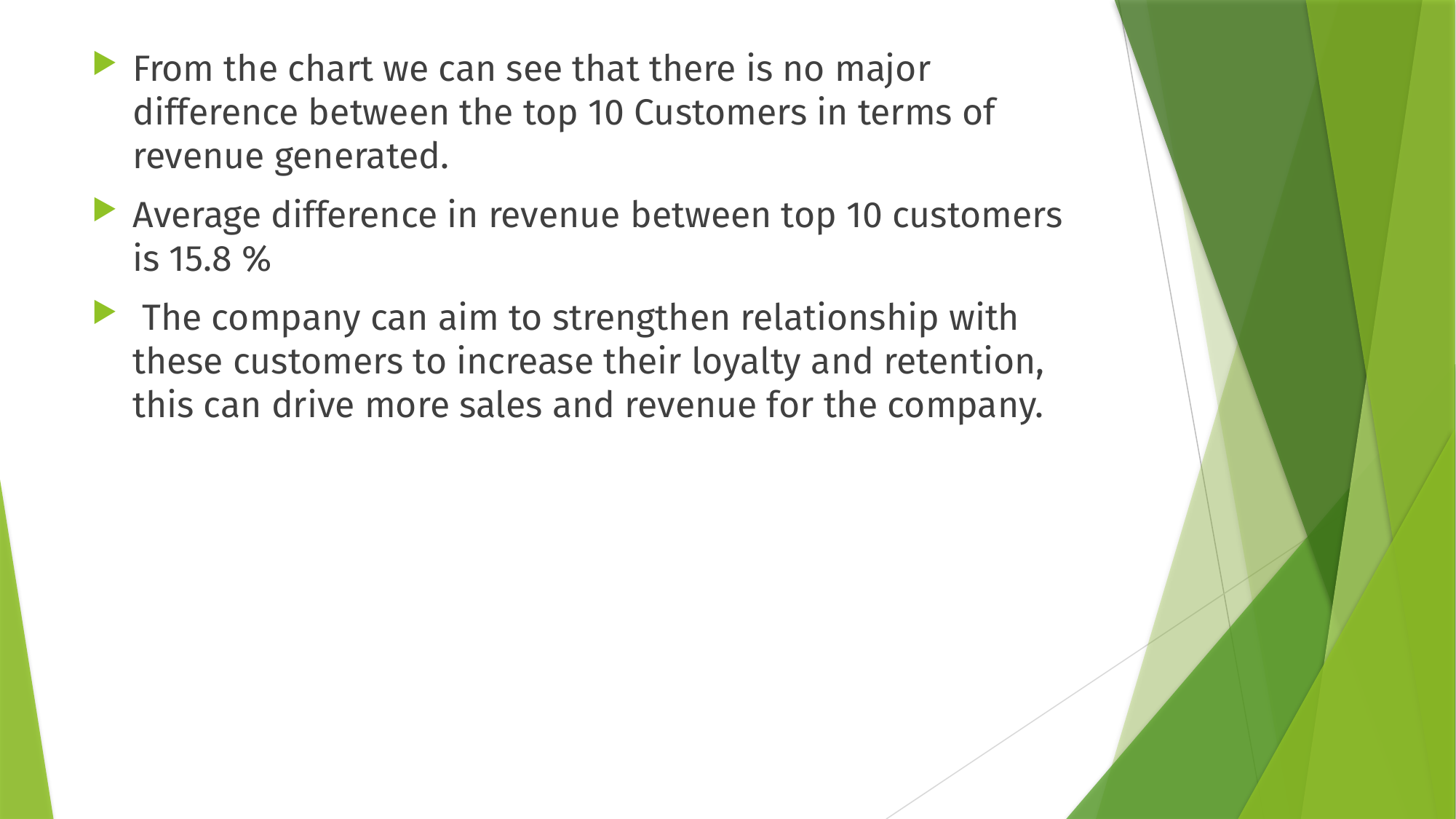

From the chart we can see that there is no major difference between the top 10 Customers in terms of revenue generated.
Average difference in revenue between top 10 customers is 15.8 %
 The company can aim to strengthen relationship with these customers to increase their loyalty and retention, this can drive more sales and revenue for the company.